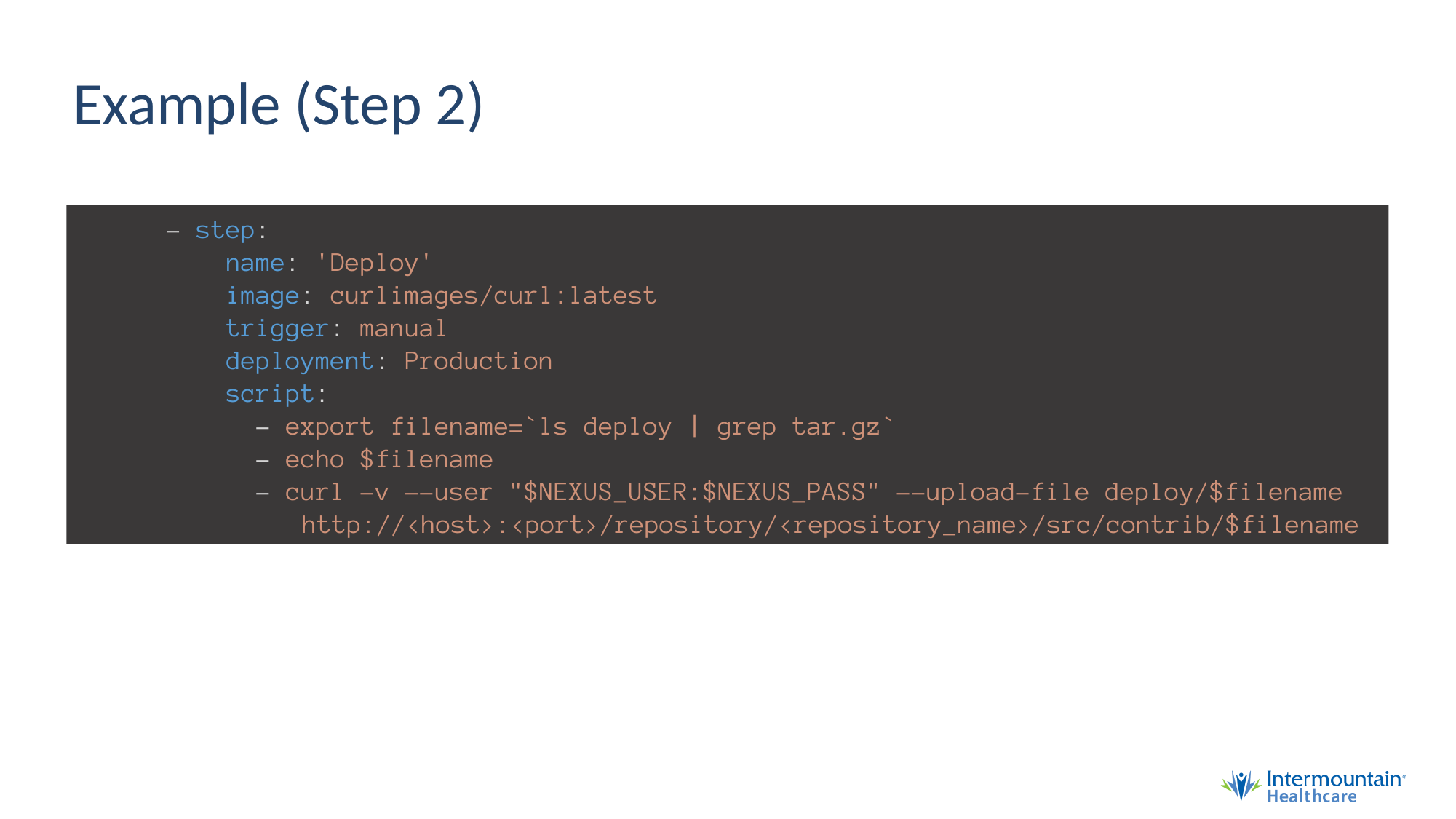

# Example (Step 2)
      - step:
          name: 'Deploy'
          image: curlimages/curl:latest
          trigger: manual
          deployment: Production
          script:
            - export filename=`ls deploy | grep tar.gz`
            - echo $filename
            - curl -v --user "$NEXUS_USER:$NEXUS_PASS" --upload-file deploy/$filename http://<host>:<port>/repository/<repository_name>/src/contrib/$filename